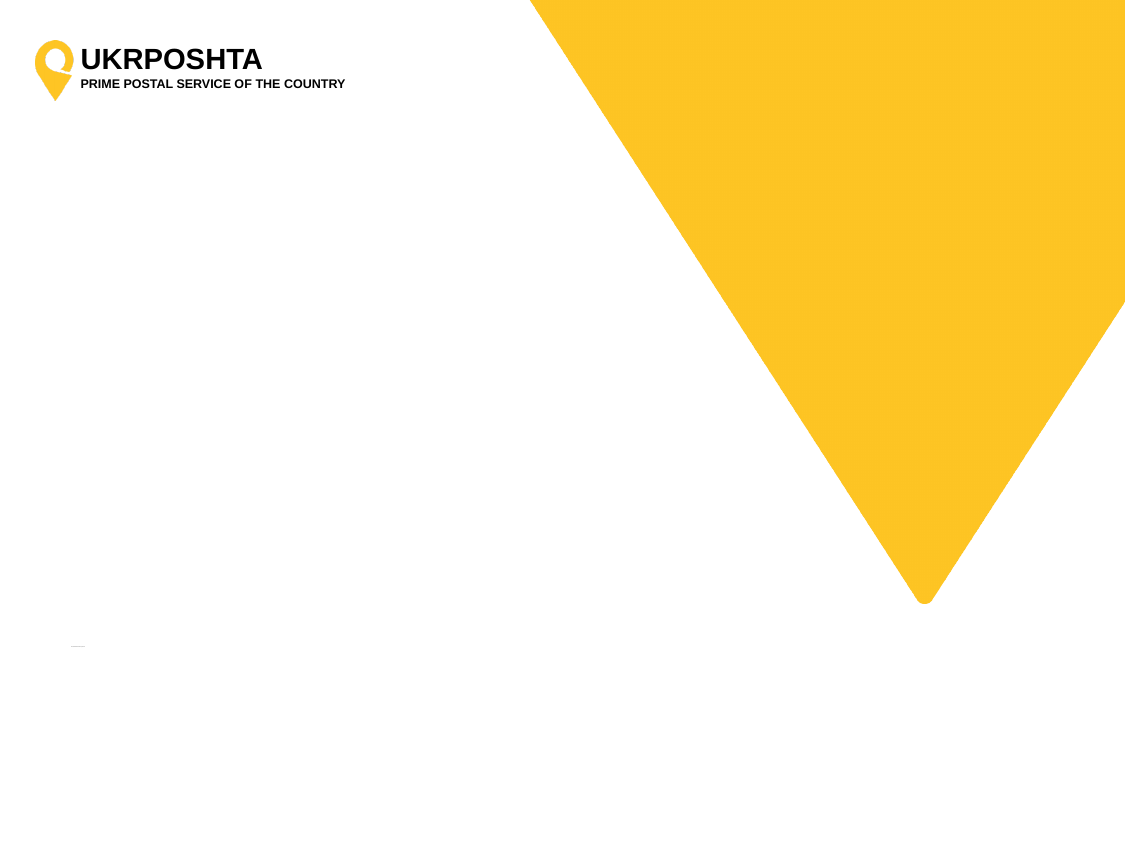

UKRPOSHTA
PRIME POSTAL SERVICE OF THE COUNTRY
# Моделювання бізнес-процесів